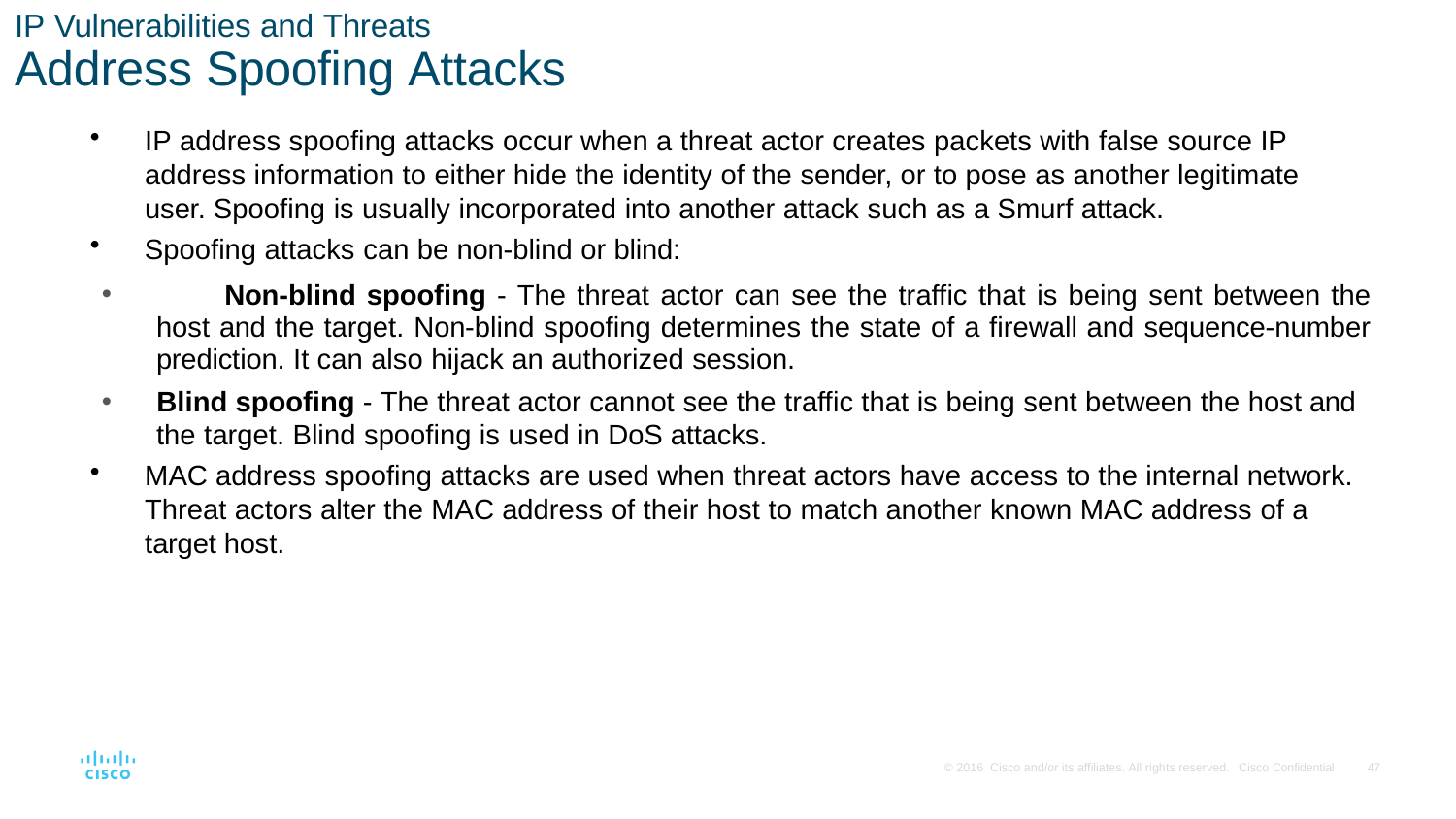

# IP Vulnerabilities and Threats
Address Spoofing Attacks
IP address spoofing attacks occur when a threat actor creates packets with false source IP address information to either hide the identity of the sender, or to pose as another legitimate user. Spoofing is usually incorporated into another attack such as a Smurf attack.
Spoofing attacks can be non-blind or blind:
	Non-blind spoofing - The threat actor can see the traffic that is being sent between the host and the target. Non-blind spoofing determines the state of a firewall and sequence-number prediction. It can also hijack an authorized session.
Blind spoofing - The threat actor cannot see the traffic that is being sent between the host and
the target. Blind spoofing is used in DoS attacks.
MAC address spoofing attacks are used when threat actors have access to the internal network. Threat actors alter the MAC address of their host to match another known MAC address of a target host.
© 2016 Cisco and/or its affiliates. All rights reserved. Cisco Confidential
47